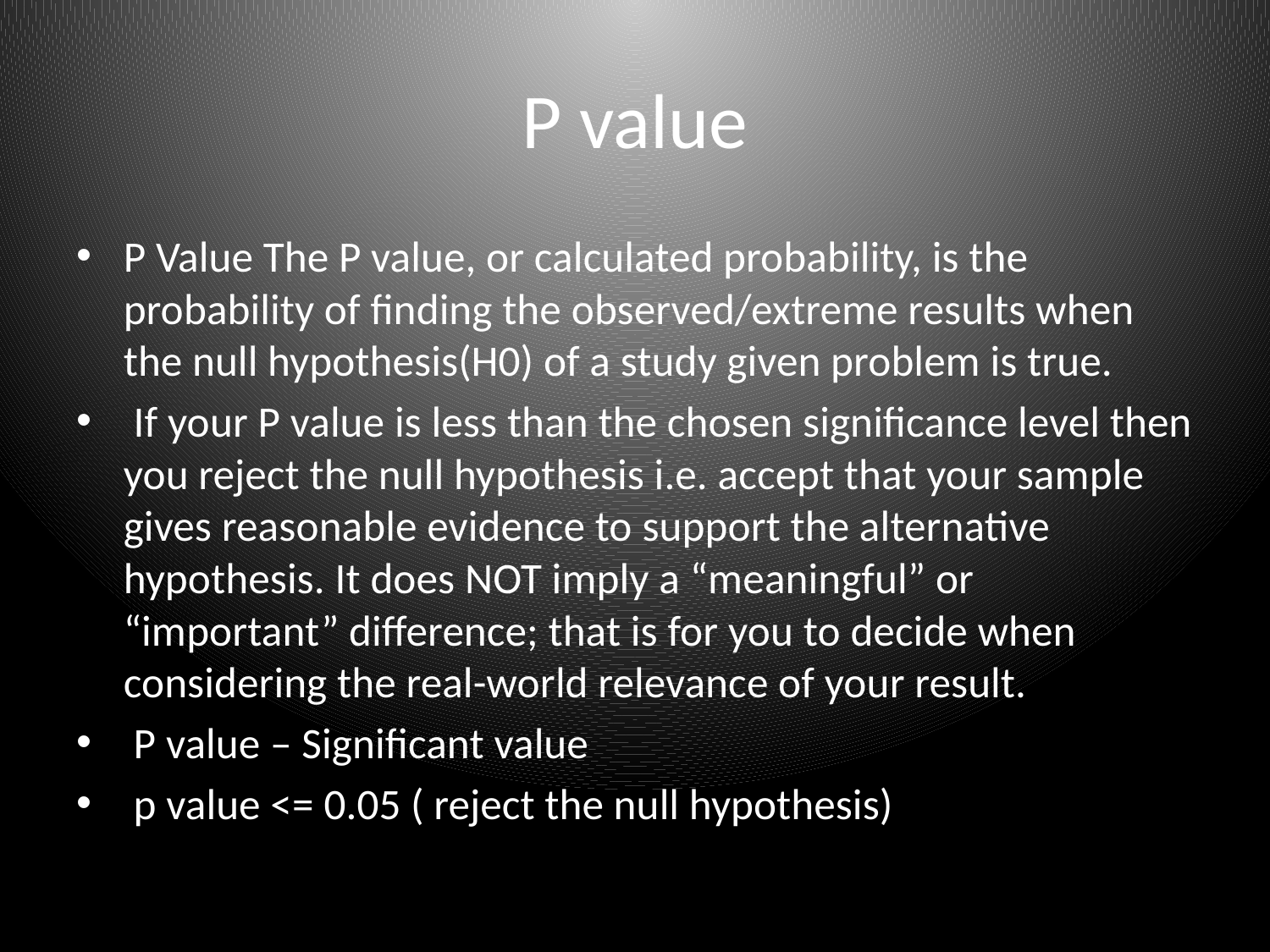

# P value
P Value The P value, or calculated probability, is the probability of finding the observed/extreme results when the null hypothesis(H0) of a study given problem is true.
 If your P value is less than the chosen significance level then you reject the null hypothesis i.e. accept that your sample gives reasonable evidence to support the alternative hypothesis. It does NOT imply a “meaningful” or “important” difference; that is for you to decide when considering the real-world relevance of your result.
 P value – Significant value
 p value <= 0.05 ( reject the null hypothesis)